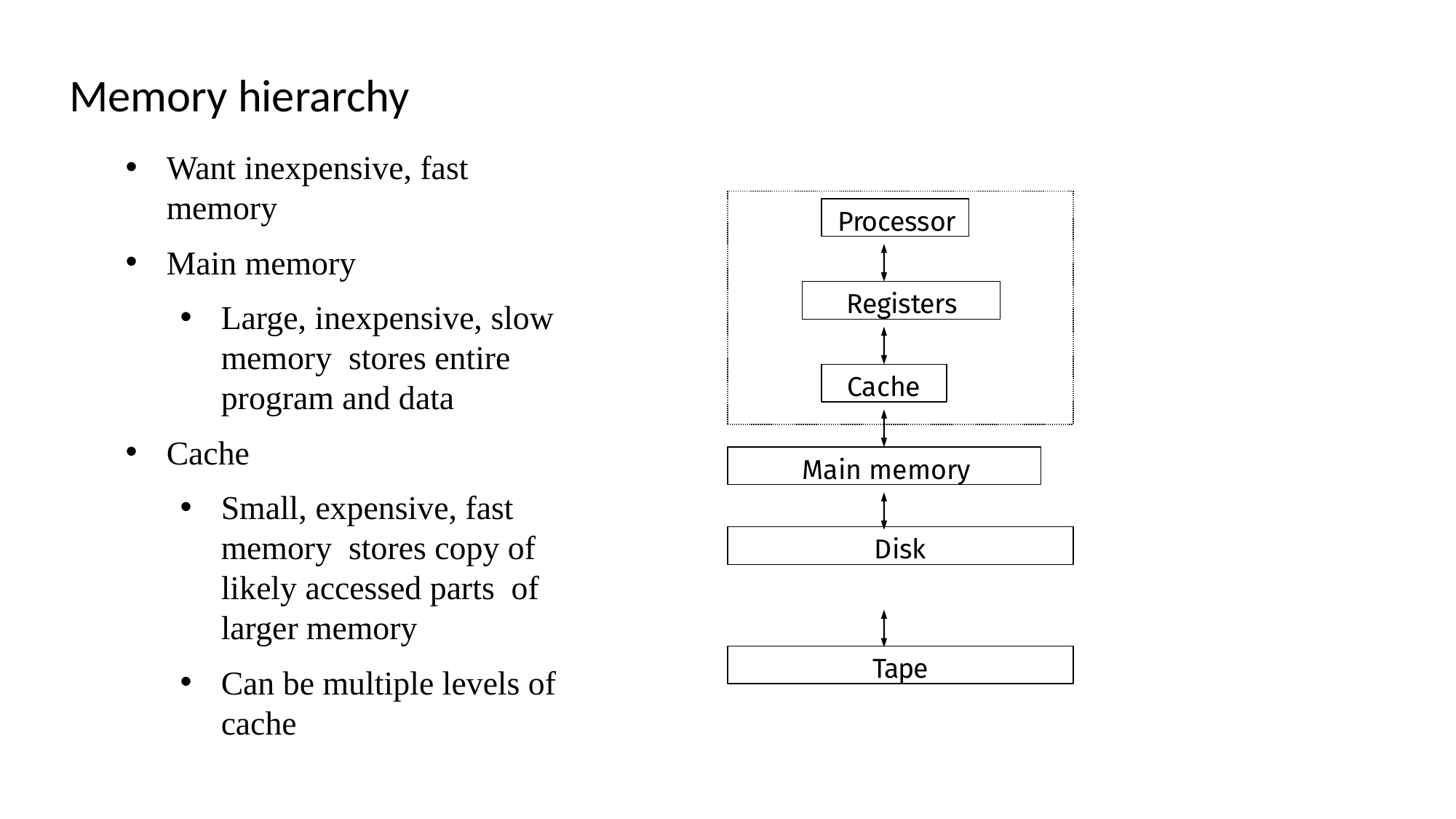

# Memory hierarchy
Want inexpensive, fast memory
Main memory
Large, inexpensive, slow memory  stores entire program and data
Cache
Small, expensive, fast memory  stores copy of likely accessed parts  of larger memory
Can be multiple levels of cache

Processor

Registers

Cache

Main memory

Disk
Tape